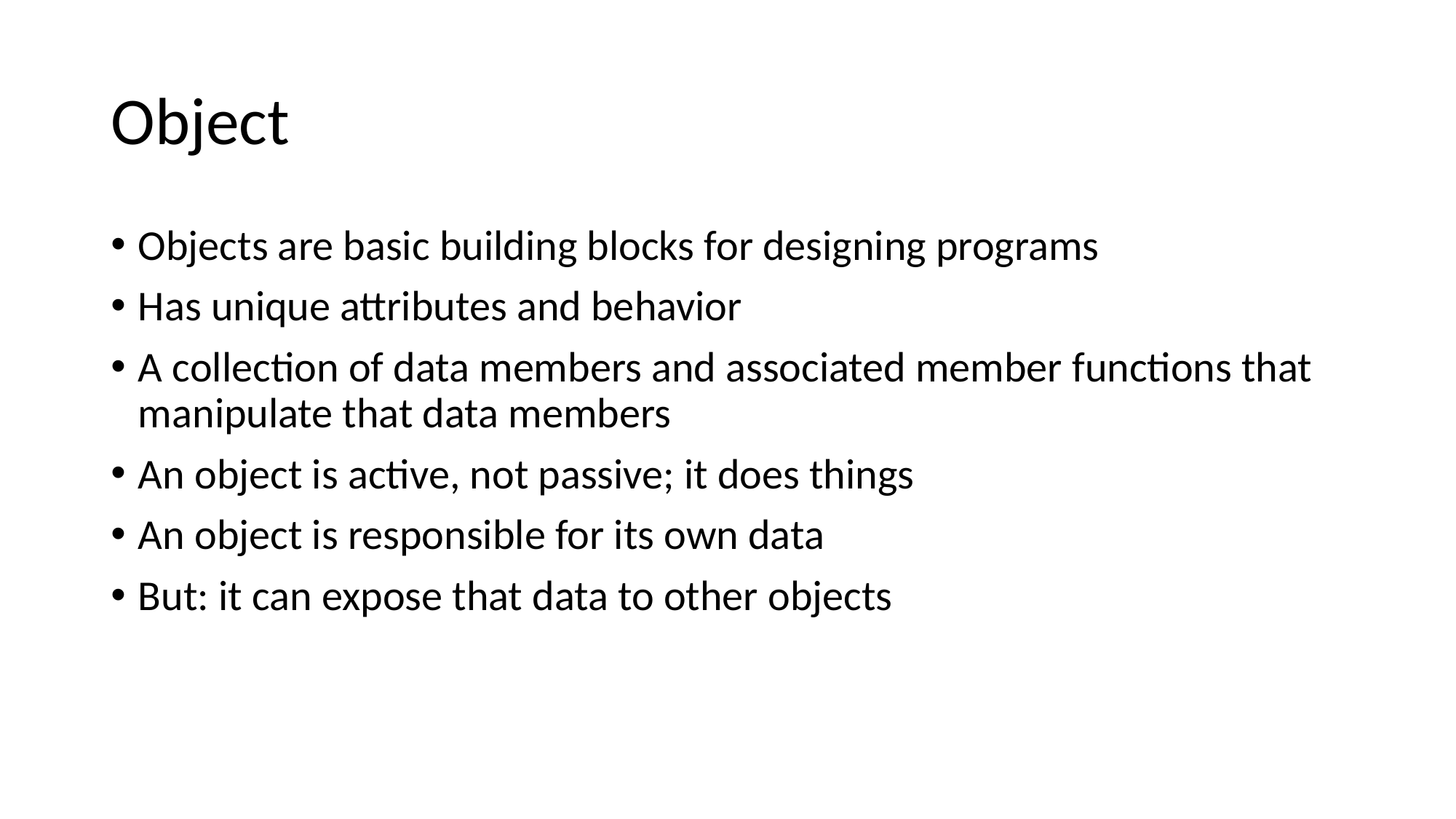

# Object
Objects are basic building blocks for designing programs
Has unique attributes and behavior
A collection of data members and associated member functions that manipulate that data members
An object is active, not passive; it does things
An object is responsible for its own data
But: it can expose that data to other objects